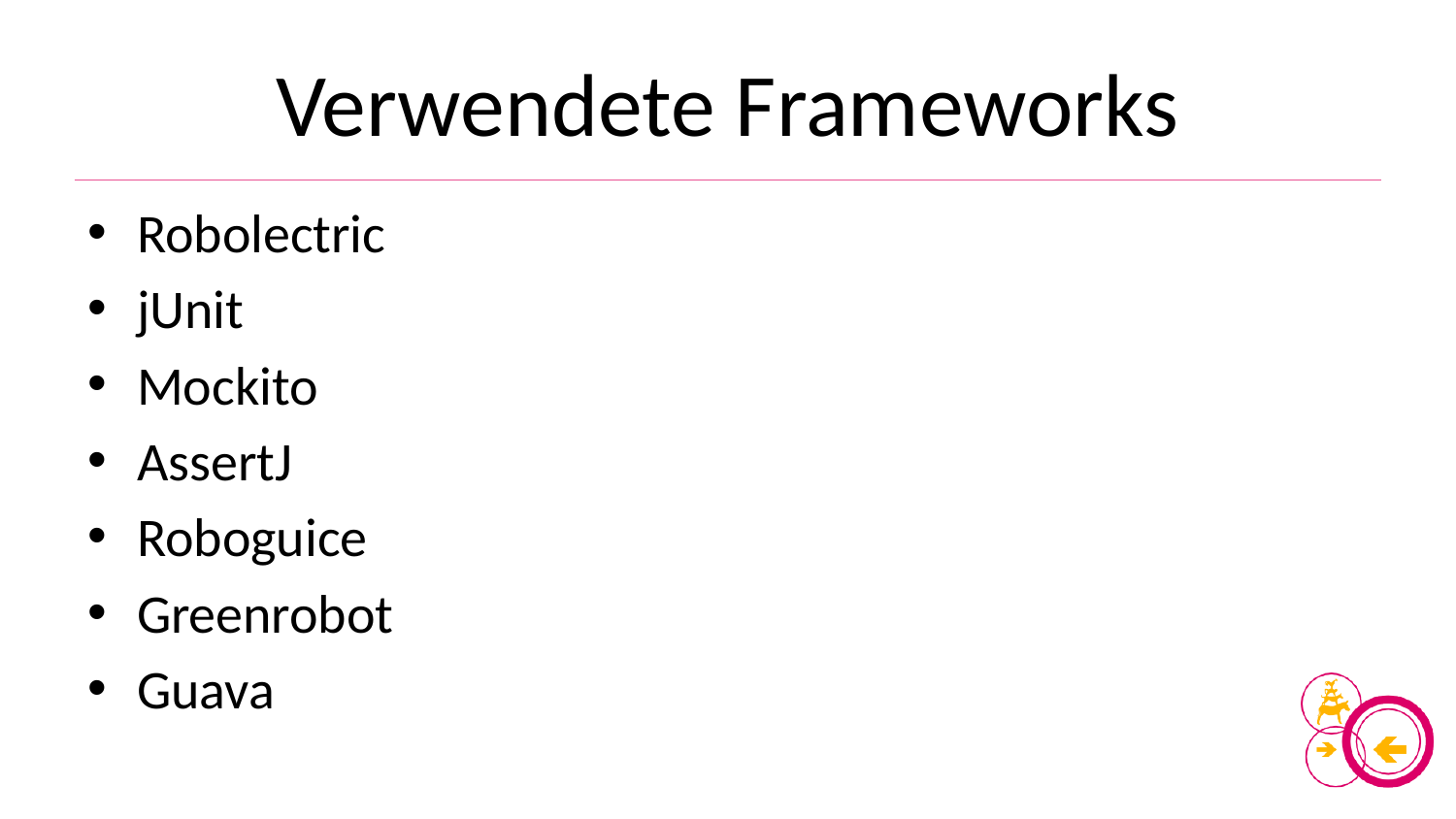

# Verwendete Frameworks
Robolectric
jUnit
Mockito
AssertJ
Roboguice
Greenrobot
Guava